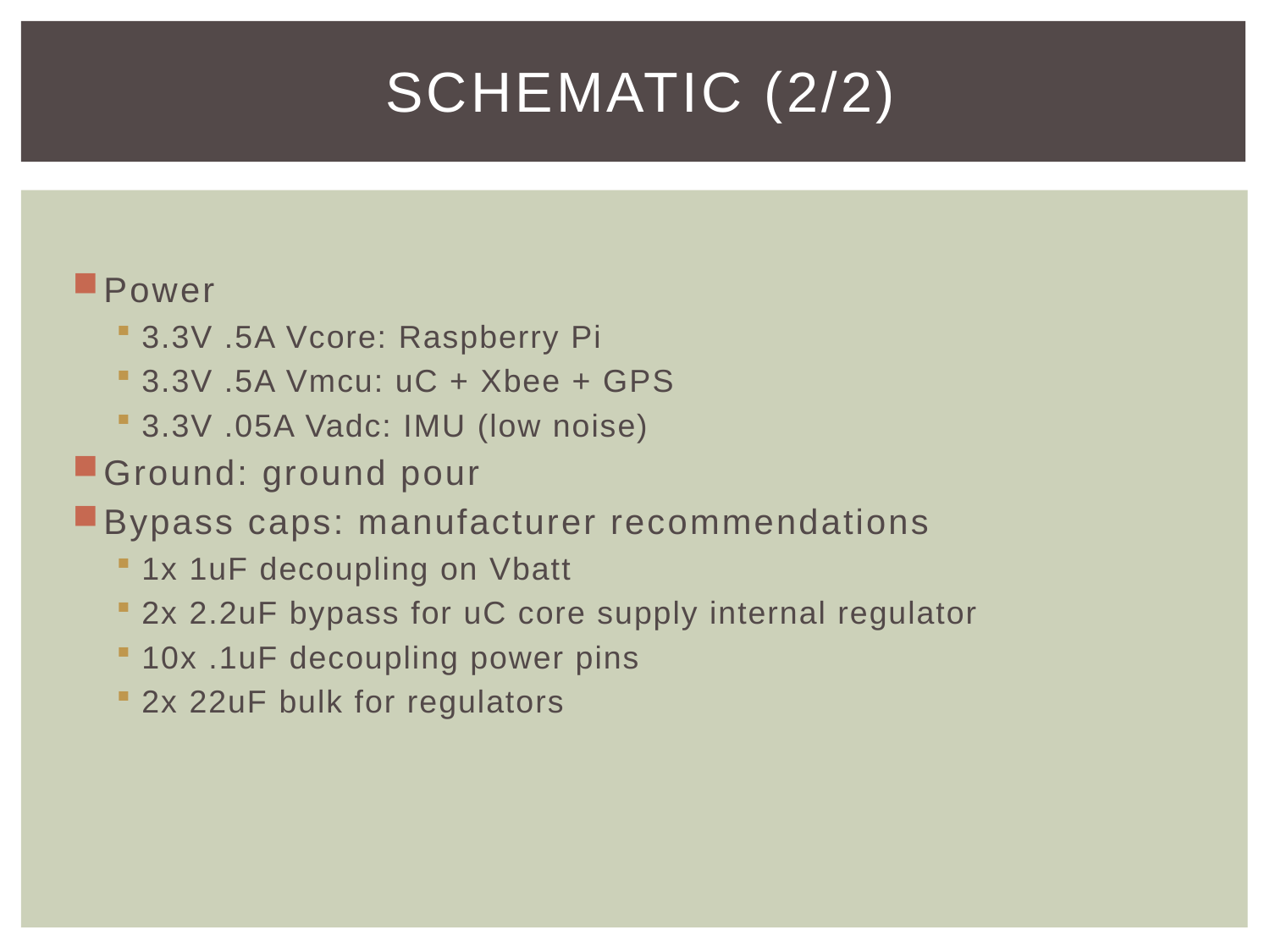

# Schematic (2/2)

Power
3.3V .5A Vcore: Raspberry Pi
3.3V .5A Vmcu: uC + Xbee + GPS
3.3V .05A Vadc: IMU (low noise)
Ground: ground pour
Bypass caps: manufacturer recommendations
1x 1uF decoupling on Vbatt
2x 2.2uF bypass for uC core supply internal regulator
10x .1uF decoupling power pins
2x 22uF bulk for regulators